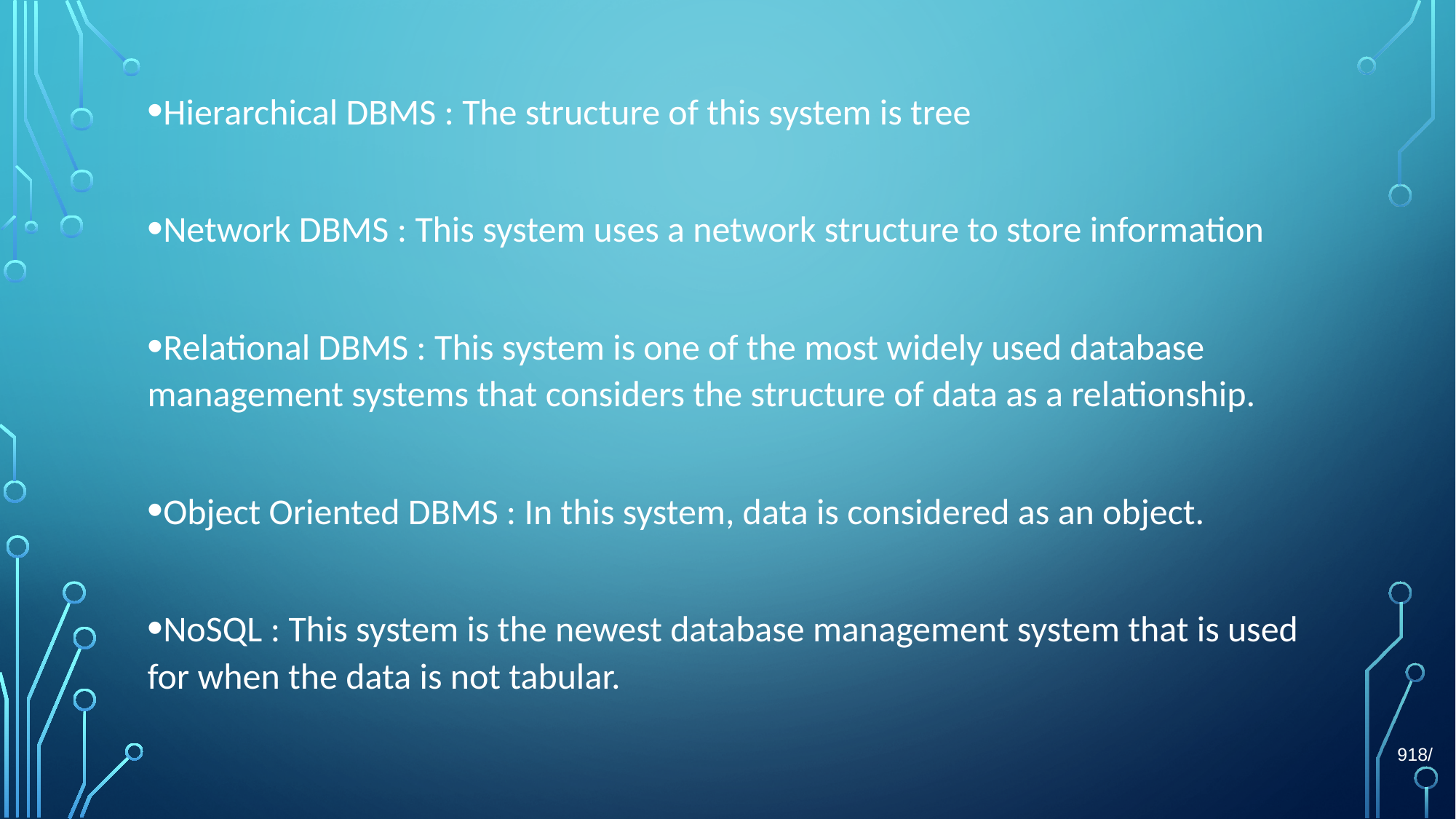

Hierarchical DBMS : The structure of this system is tree

Network DBMS : This system uses a network structure to store information

Relational DBMS : This system is one of the most widely used database management systems that considers the structure of data as a relationship.

Object Oriented DBMS : In this system, data is considered as an object.

NoSQL : This system is the newest database management system that is used for when the data is not tabular.

918/